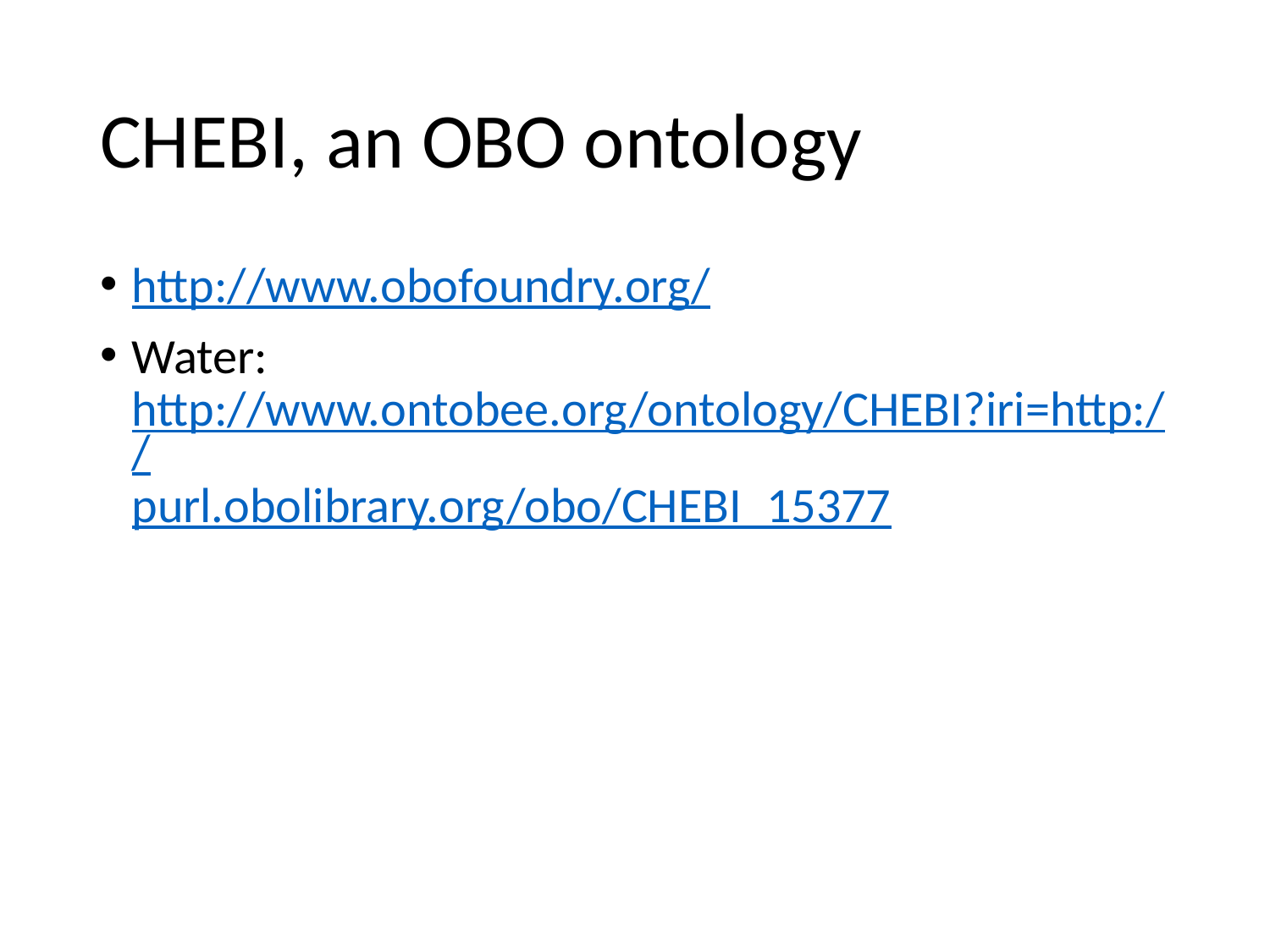

# CHEBI, an OBO ontology
http://www.obofoundry.org/
Water: http://www.ontobee.org/ontology/CHEBI?iri=http://purl.obolibrary.org/obo/CHEBI_15377